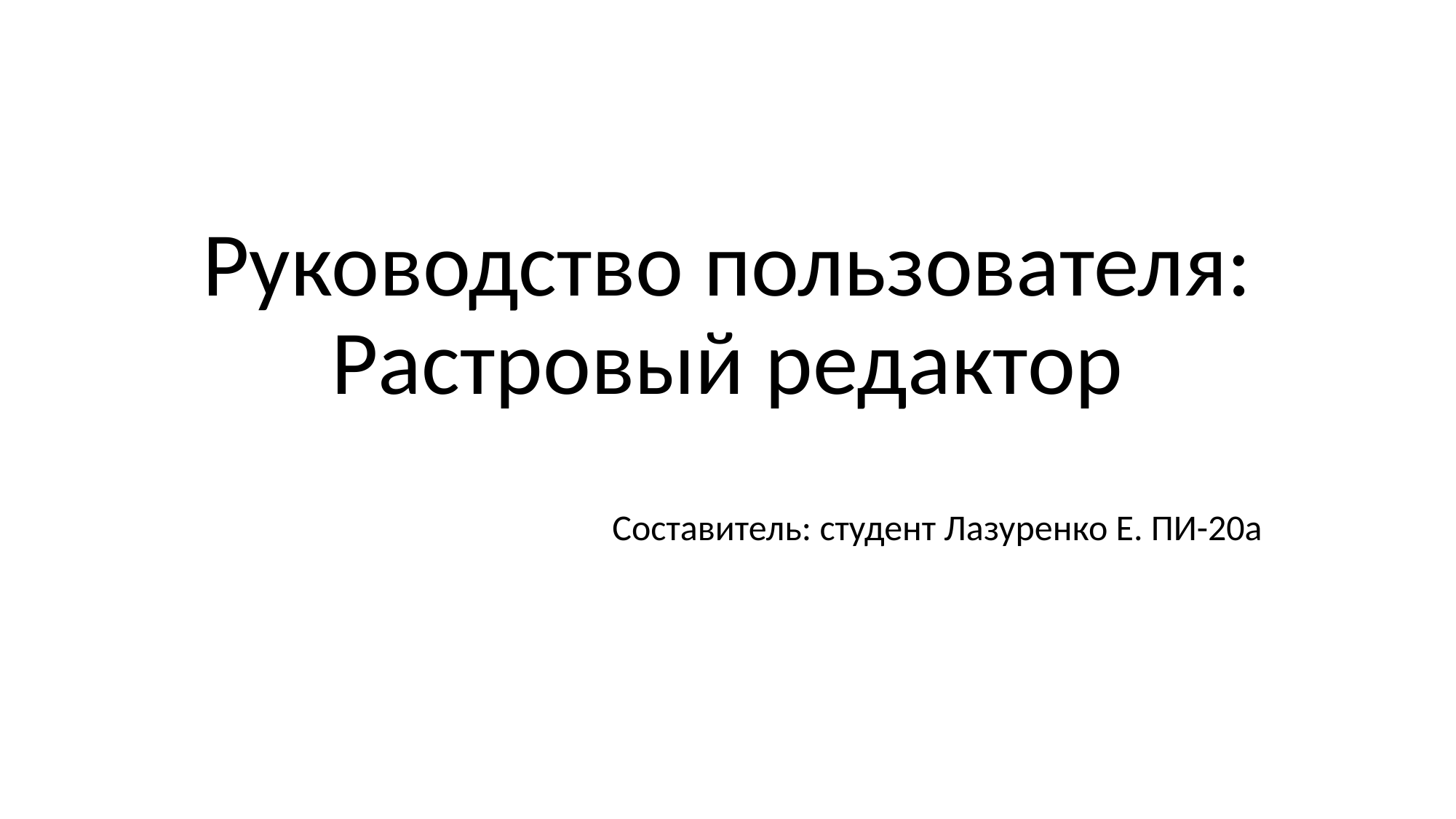

# Руководство пользователя: Растровый редактор
Составитель: студент Лазуренко Е. ПИ-20а